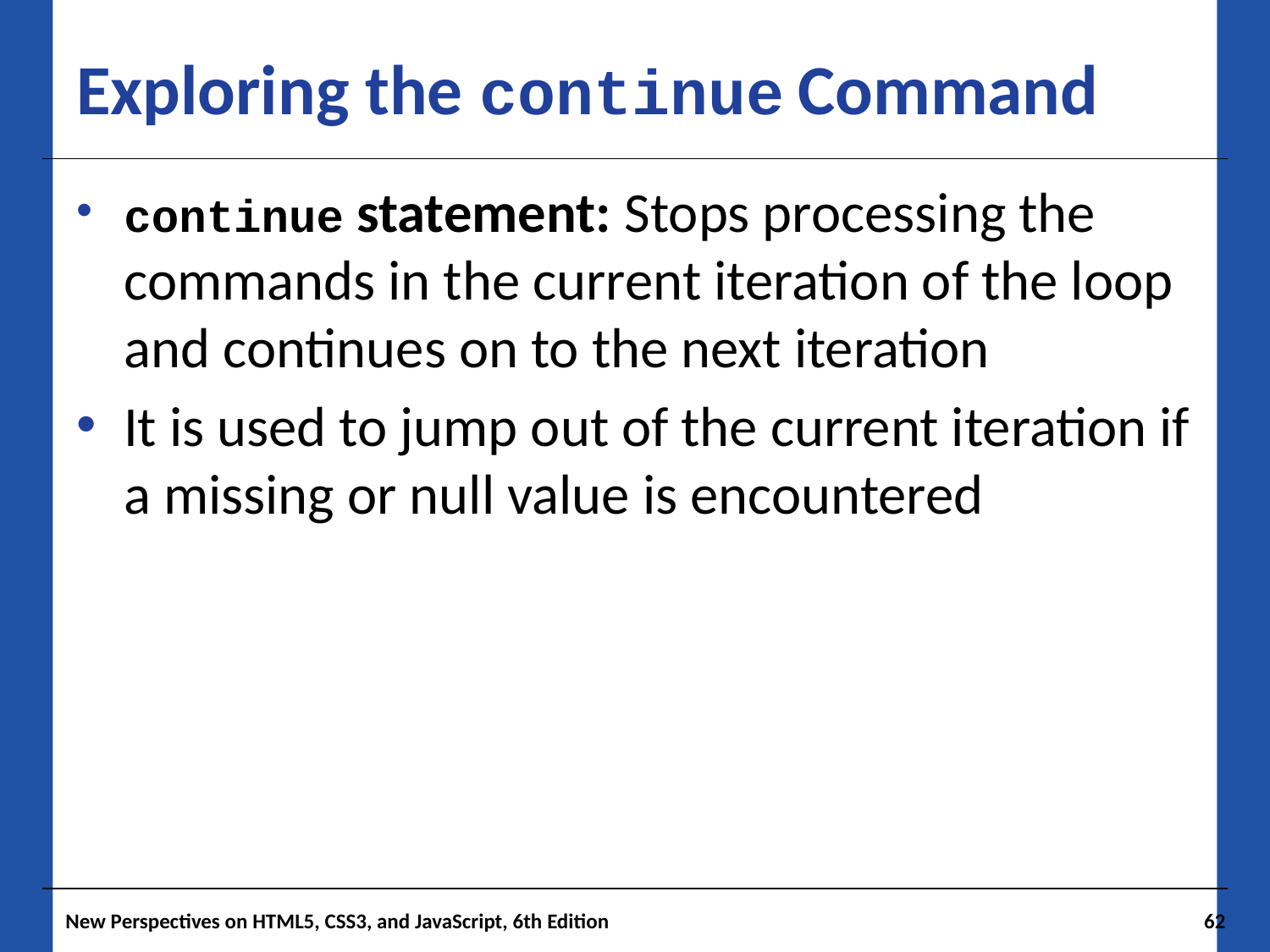

# Exploring the continue Command
continue statement: Stops processing the commands in the current iteration of the loop and continues on to the next iteration
It is used to jump out of the current iteration if a missing or null value is encountered
New Perspectives on HTML5, CSS3, and JavaScript, 6th Edition
62